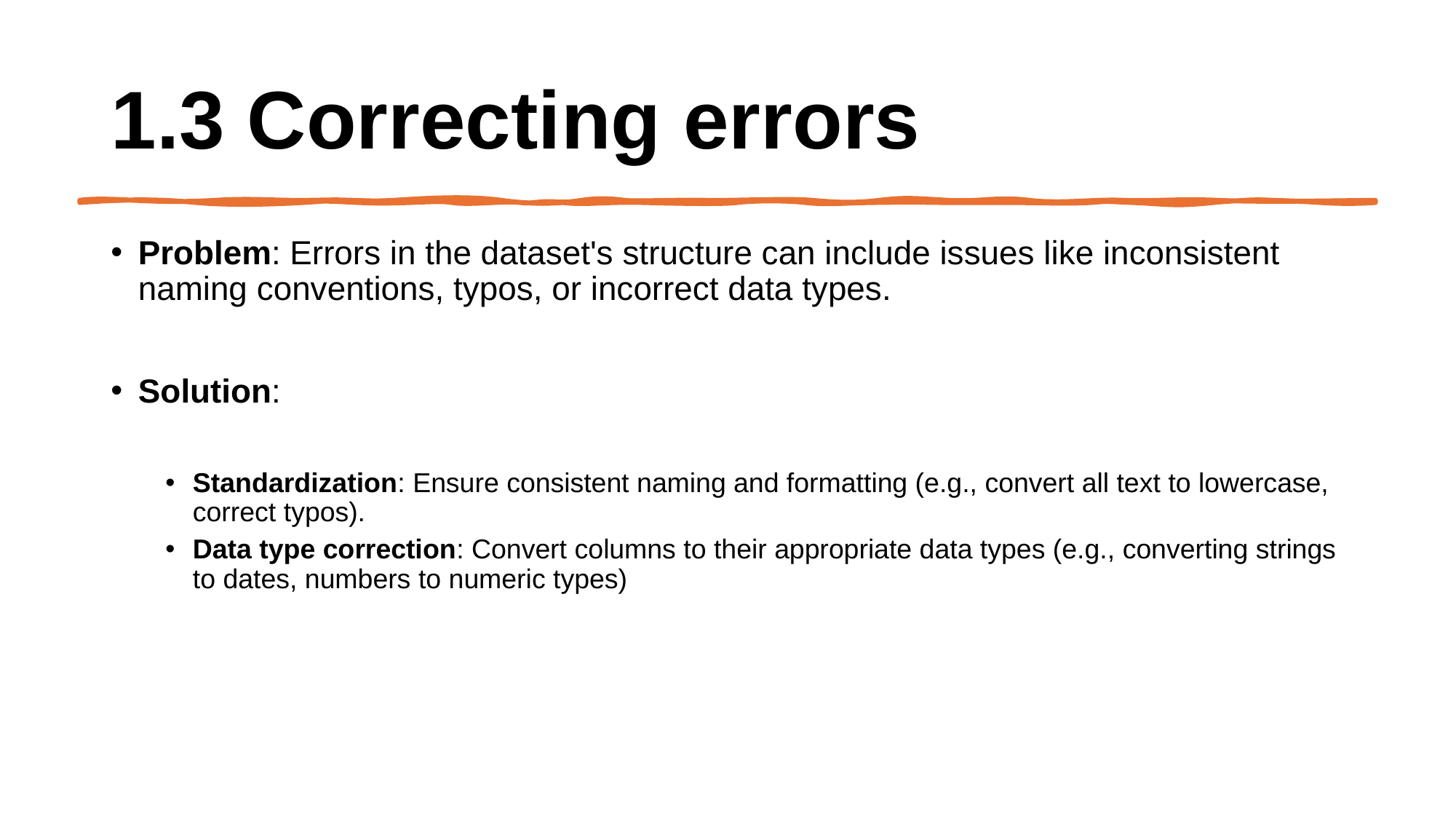

# 1.3 Correcting errors

Problem: Errors in the dataset's structure can include issues like inconsistent naming conventions, typos, or incorrect data types.

Solution:

Standardization: Ensure consistent naming and formatting (e.g., convert all text to lowercase, correct typos).
Data type correction: Convert columns to their appropriate data types (e.g., converting strings to dates, numbers to numeric types)